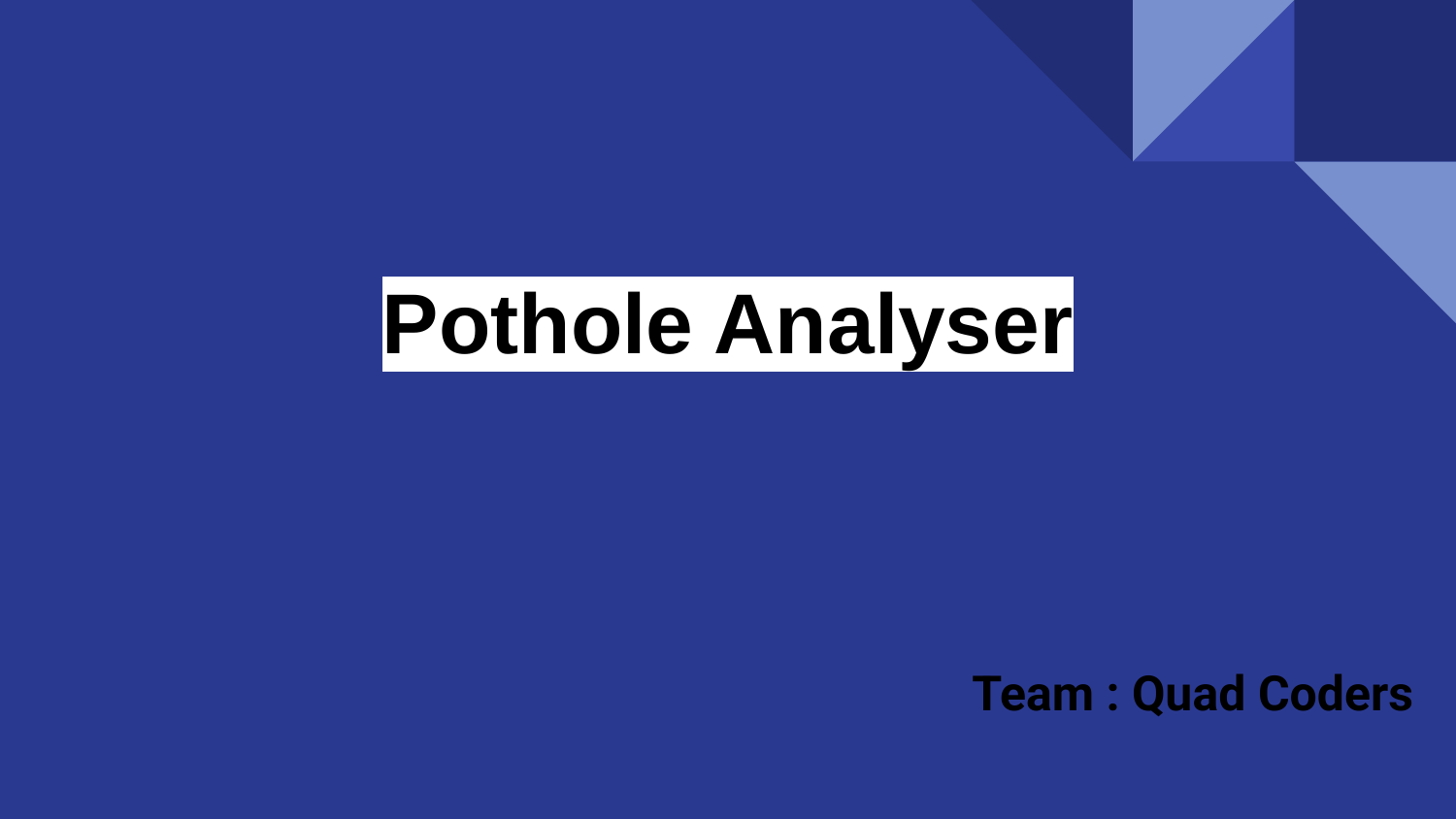

# Pothole Analyser
Team : Quad Coders